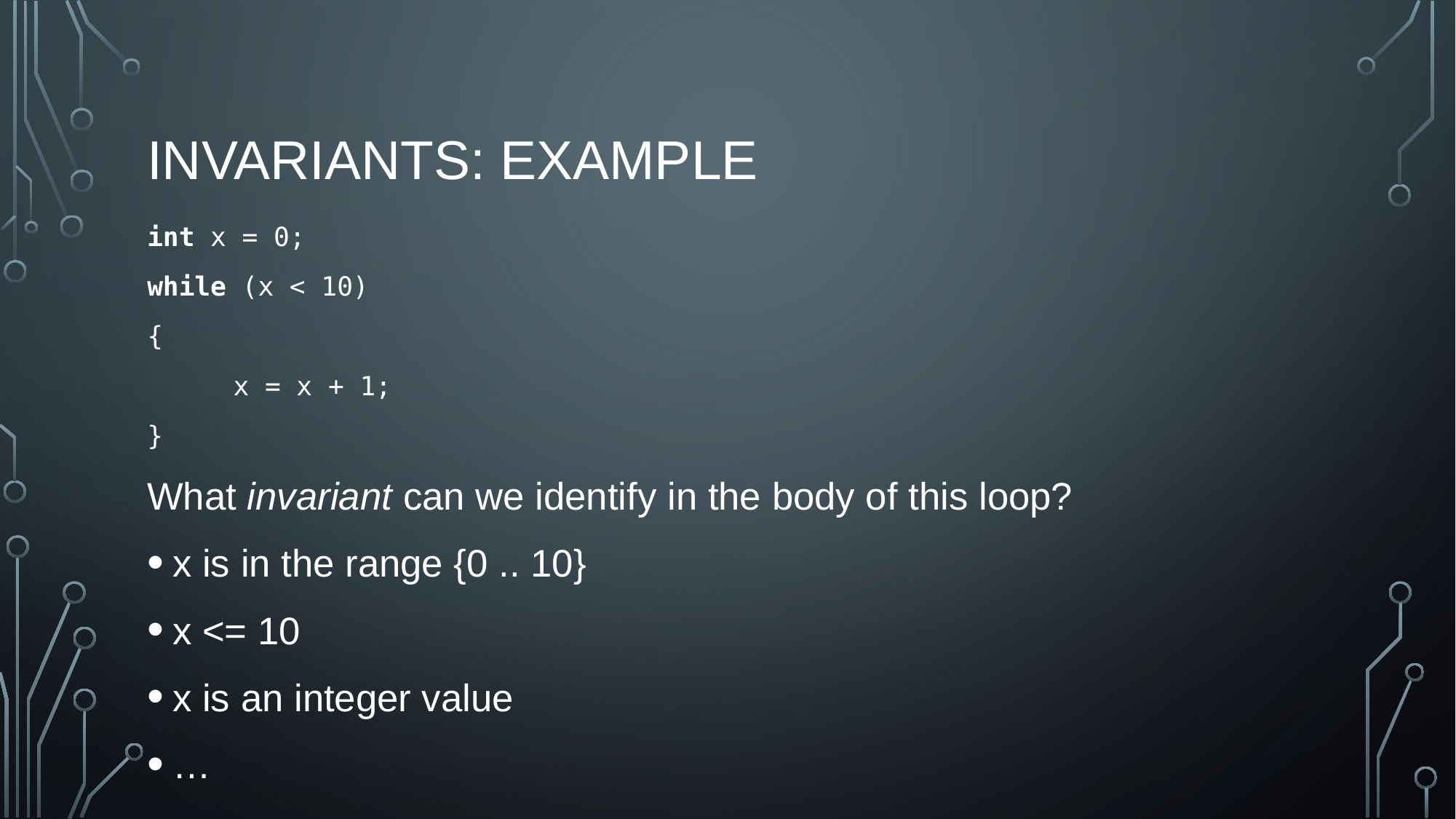

# Invariants: example
int x = 0;
while (x < 10)
{
	x = x + 1;
}
What invariant can we identify in the body of this loop?
x is in the range {0 .. 10}
x <= 10
x is an integer value
…